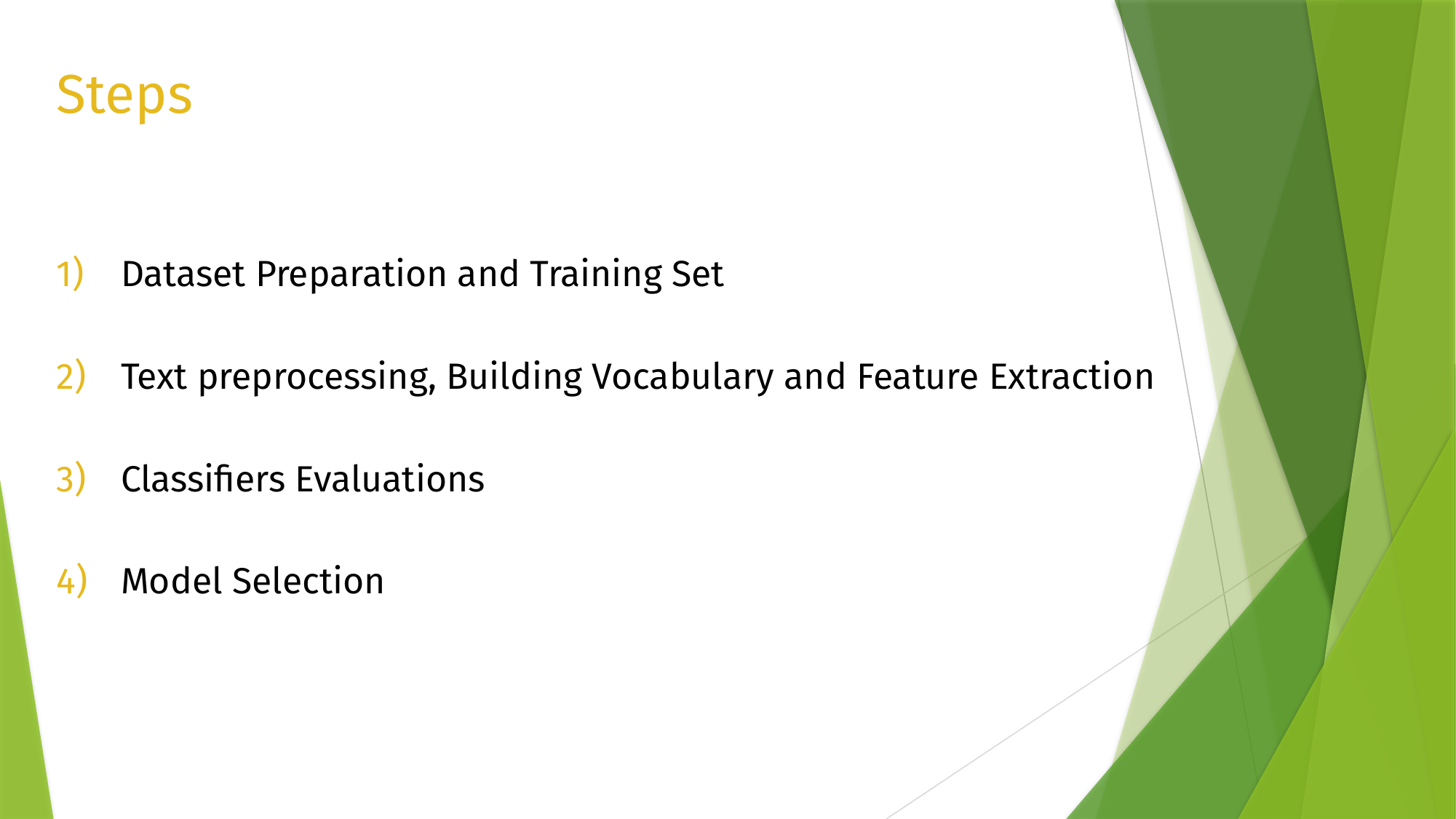

# Steps
 Dataset Preparation and Training Set
 Text preprocessing, Building Vocabulary and Feature Extraction
 Classifiers Evaluations
 Model Selection